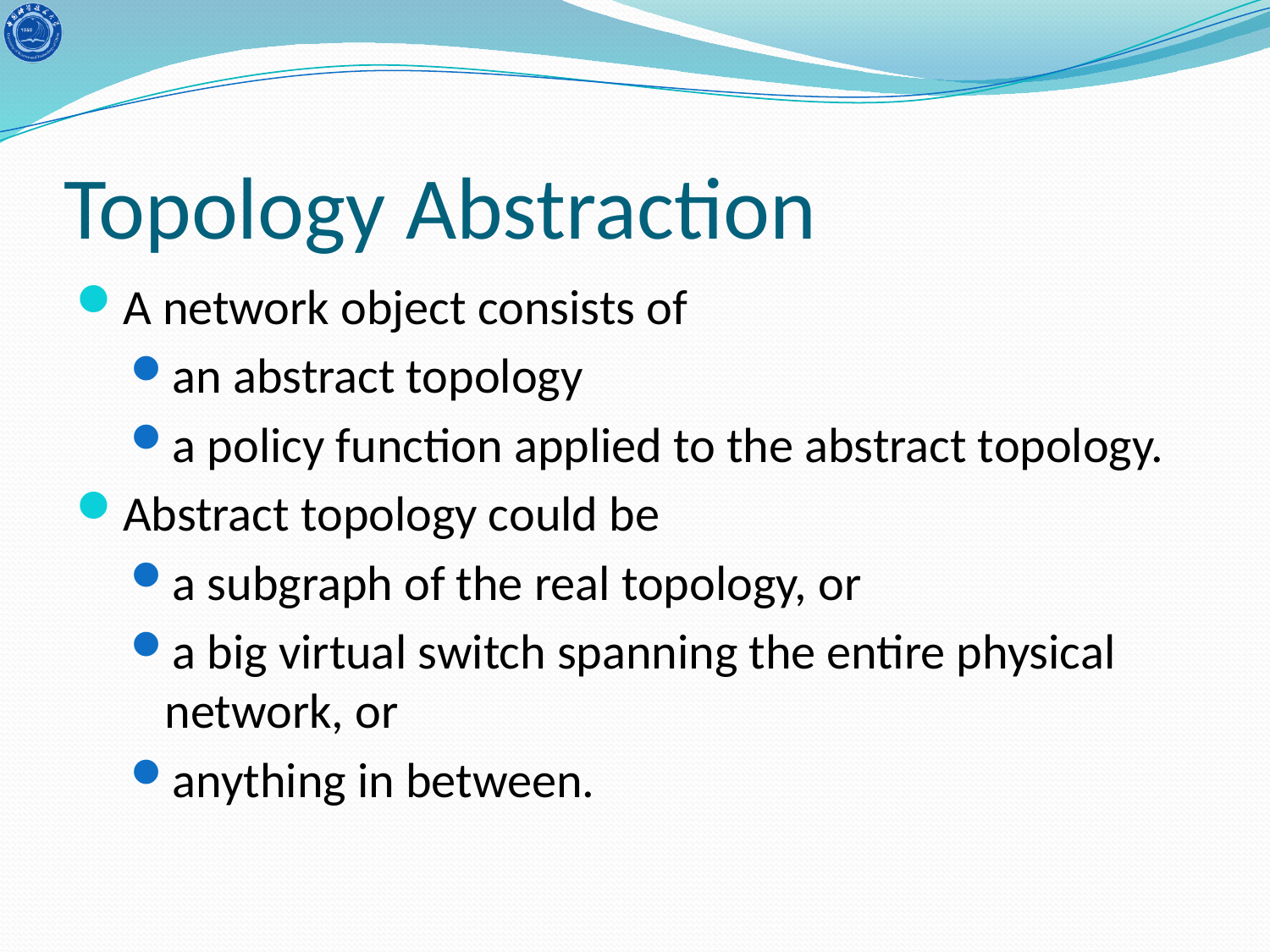

# Topology Abstraction
A network object consists of
an abstract topology
a policy function applied to the abstract topology.
Abstract topology could be
a subgraph of the real topology, or
a big virtual switch spanning the entire physical network, or
anything in between.